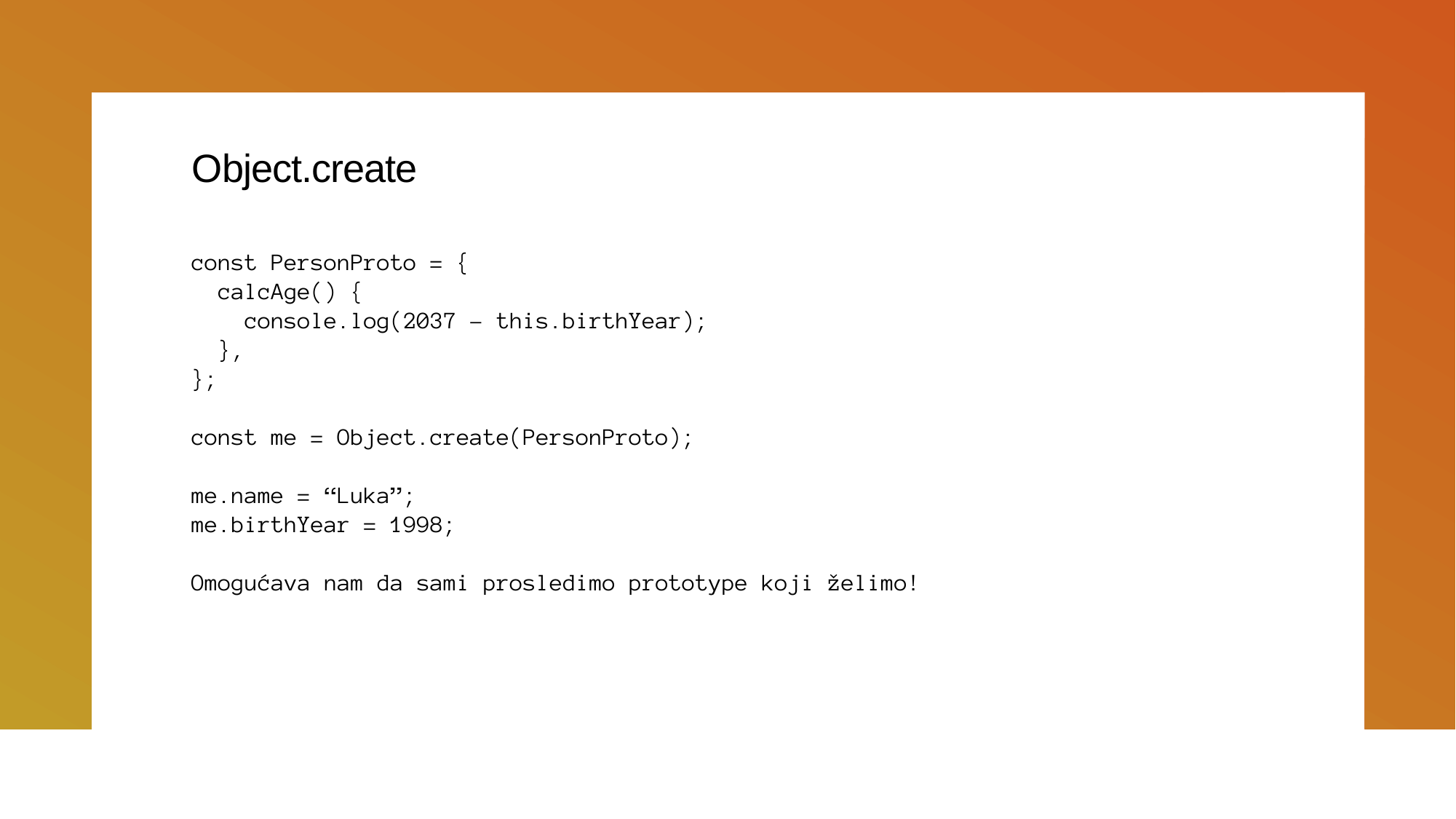

# Object.create
const PersonProto = {
  calcAge() {
    console.log(2037 – this.birthYear);
  },
};

const me = Object.create(PersonProto);

me.name = “Luka”;
me.birthYear = 1998;

Omogućava nam da sami prosledimo prototype koji želimo!